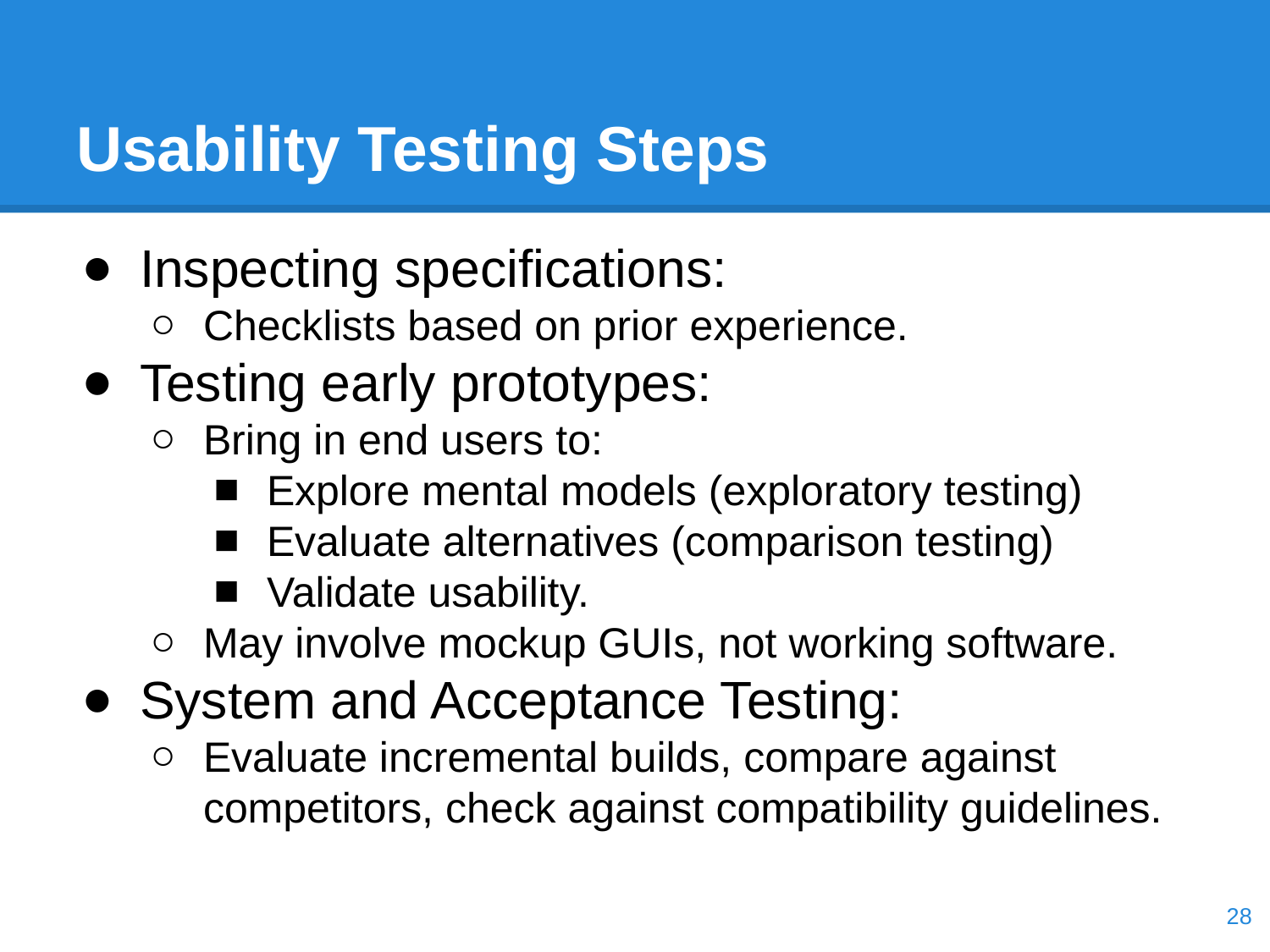

# Usability Testing Steps
Inspecting specifications:
Checklists based on prior experience.
Testing early prototypes:
Bring in end users to:
Explore mental models (exploratory testing)
Evaluate alternatives (comparison testing)
Validate usability.
May involve mockup GUIs, not working software.
System and Acceptance Testing:
Evaluate incremental builds, compare against competitors, check against compatibility guidelines.
28